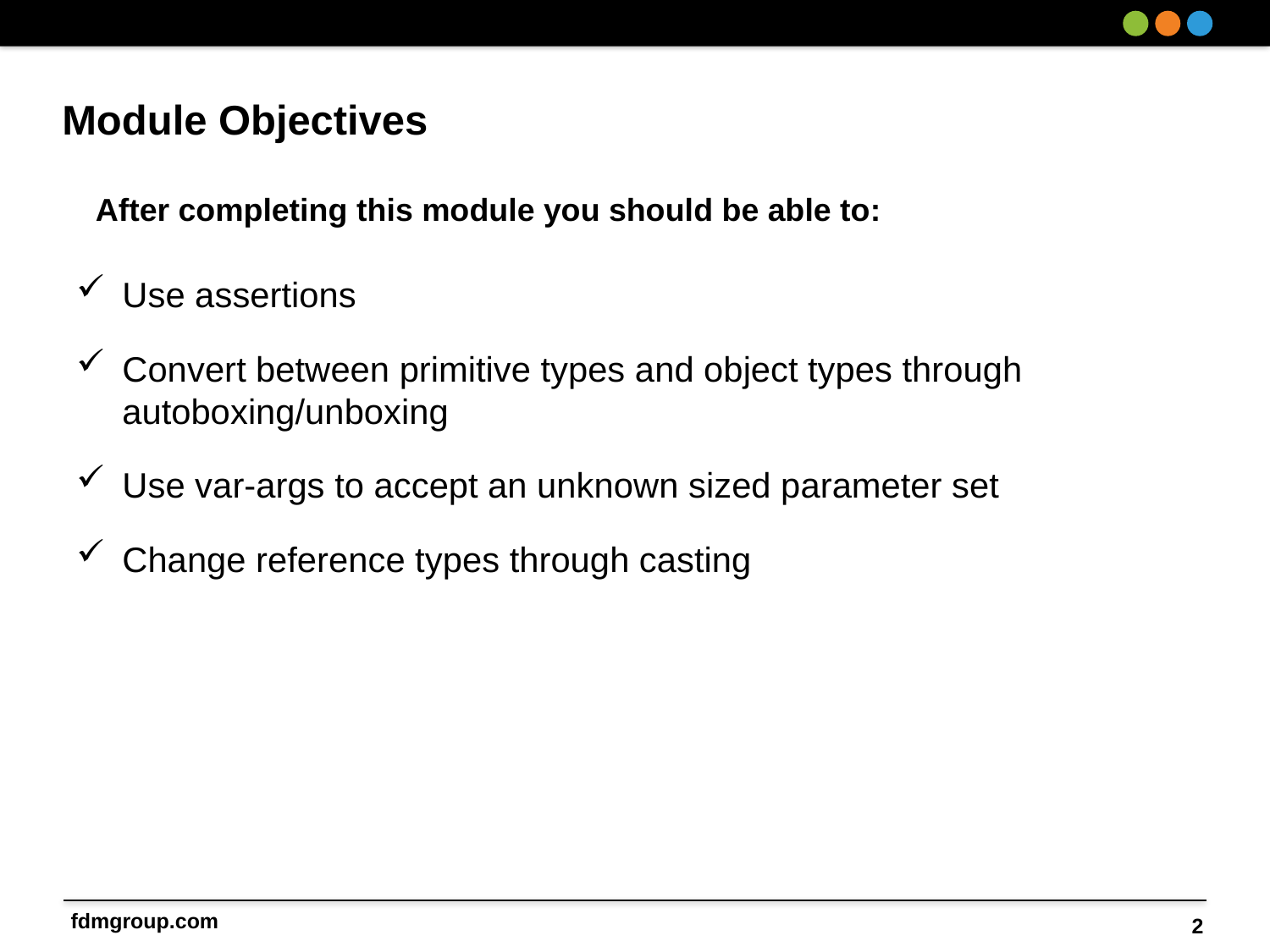

Use assertions
Convert between primitive types and object types through autoboxing/unboxing
Use var-args to accept an unknown sized parameter set
Change reference types through casting
2